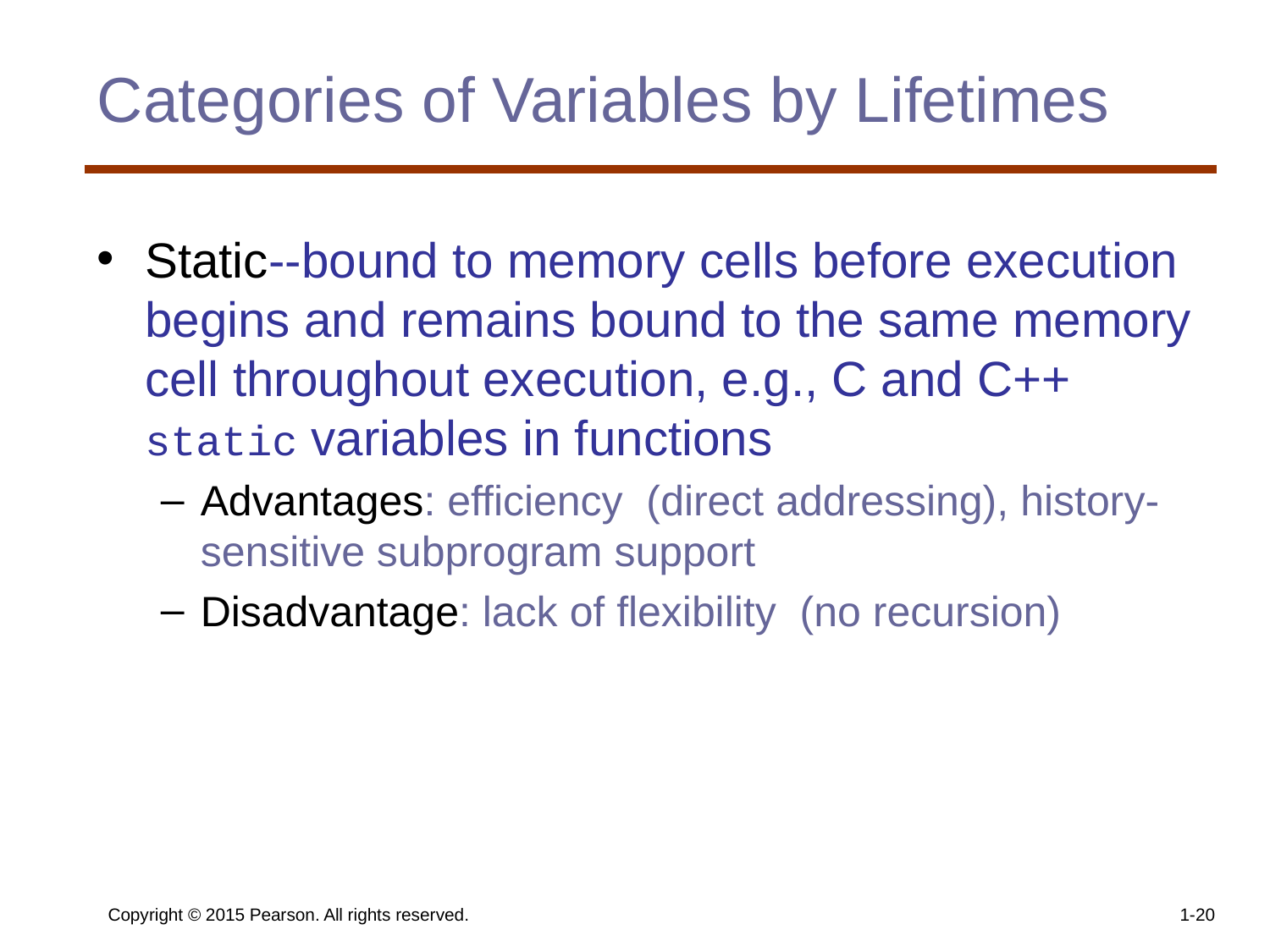

# Categories of Variables by Lifetimes
Static--bound to memory cells before execution begins and remains bound to the same memory cell throughout execution, e.g., C and C++ static variables in functions
Advantages: efficiency  (direct addressing), history-sensitive subprogram support
Disadvantage: lack of flexibility  (no recursion)
Copyright © 2015 Pearson. All rights reserved.
1-20